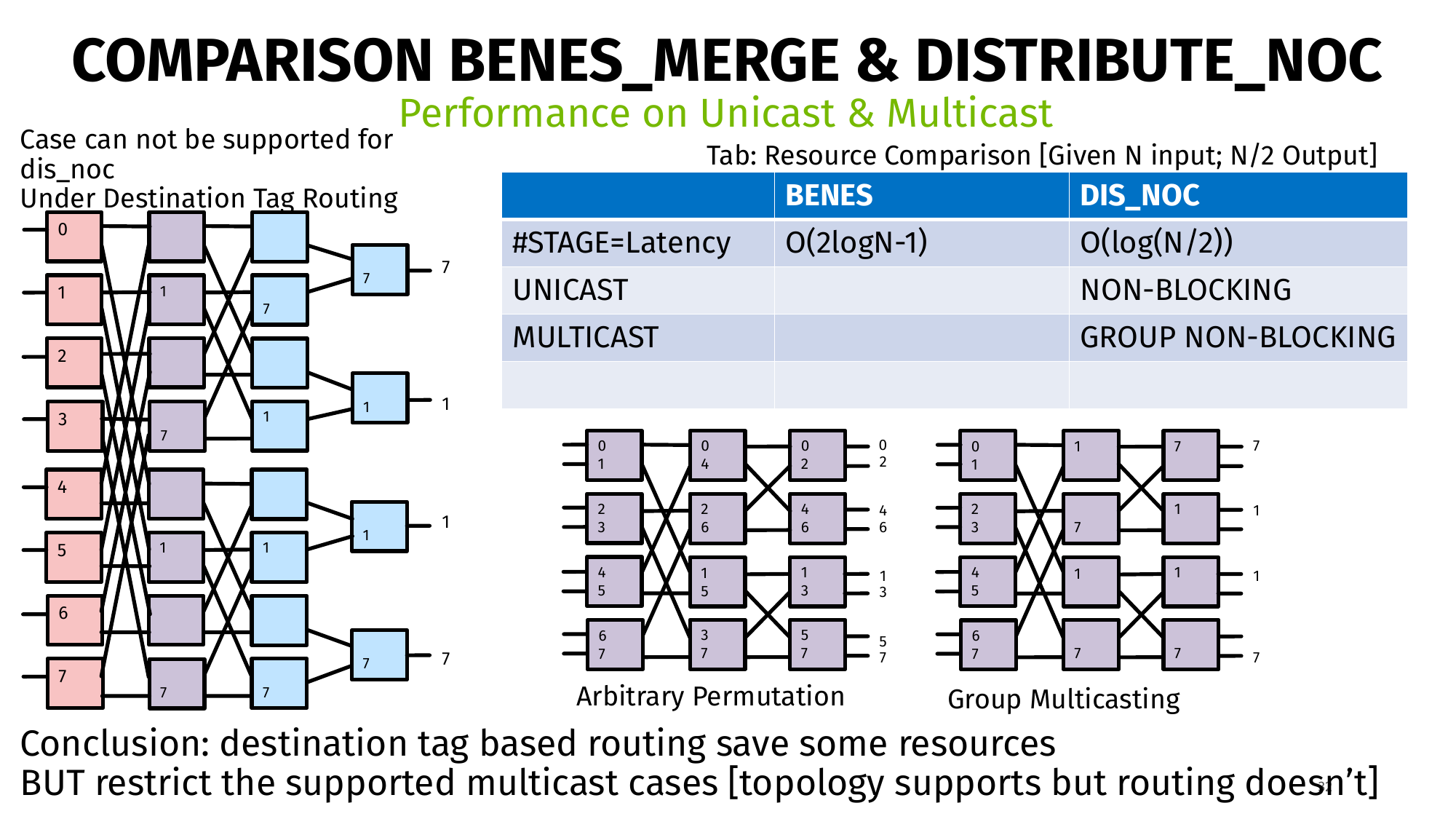

# Comparison BENES_MERGE & dISTRIBUTE_NOC
Performance on Unicast & Multicast
Case can not be supported for dis_noc
Under Destination Tag Routing
Tab: Resource Comparison [Given N input; N/2 Output]
|  | BENES | DIS\_NOC |
| --- | --- | --- |
| #STAGE=Latency | O(2logN-1) | O(log(N/2)) |
| UNICAST |  | NON-BLOCKING |
| MULTICAST |  | GROUP NON-BLOCKING |
|  |  |  |
0
0

0
4

0
2

7

7

1

1

7

1

7

1
1

2
2

c
e

1

1

3
3

7

4
4

1
1
3

5
5
1

1

6
6

d
f

7

7
b
f

7
7

7

0
1

0
4

0
2

2
3

2
6

4
6

4
5

1
3

1
5

3
7

5
7

6
7

0
2

4
6

1
3

5
7
0
1

1

7

2
3

7

1

4
5

1

1

7

7

6
7

7

1

1

7
Arbitrary Permutation
Group Multicasting
Conclusion: destination tag based routing save some resources
BUT restrict the supported multicast cases [topology supports but routing doesn’t]